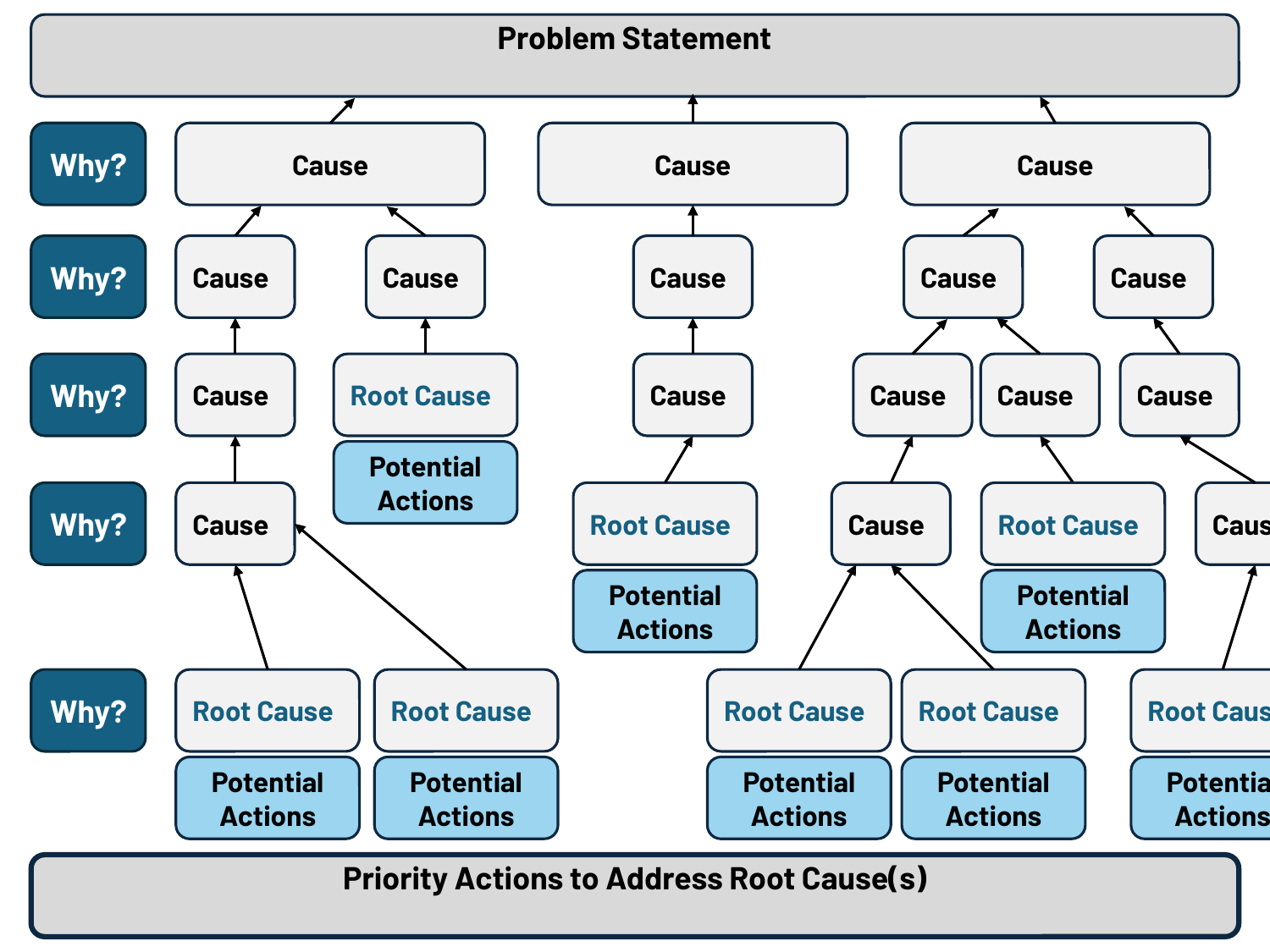

Problem Statement

Why?
Cause
Cause
Cause
Why?
Cause
Cause
Cause
Cause
Cause
Why?
Cause
Root Cause
Potential Actions
Cause
Cause
Cause
Cause
Why?
Cause
Root Cause
Potential Actions
Cause
Root Cause
Potential Actions
Cause
Why?
Root Cause
Potential Actions
Root Cause
Potential Actions
Root Cause
Potential Actions
Root Cause
Potential Actions
Root Cause
Potential Actions
Priority Actions to Address Root Cause(s)